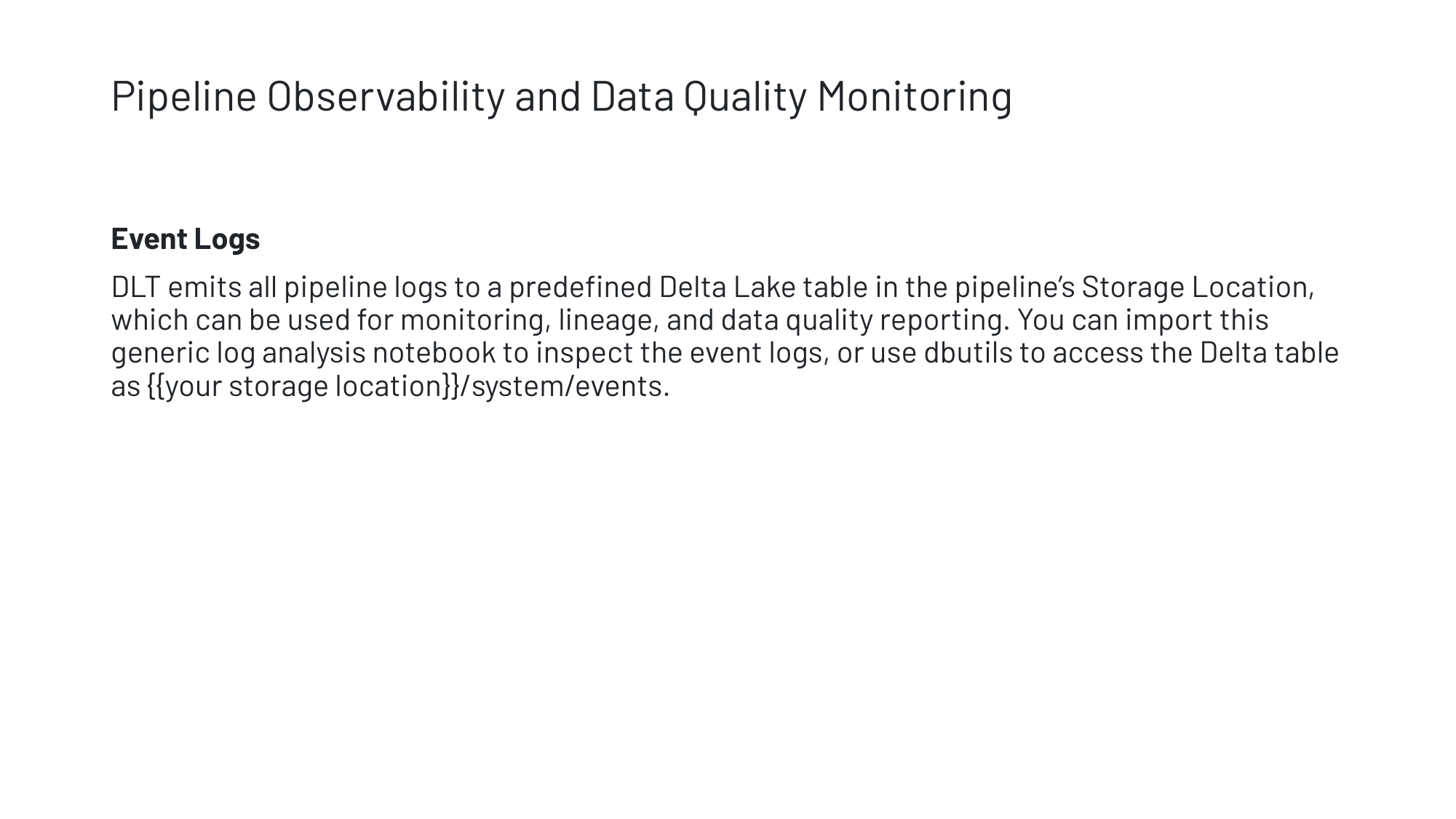

# Pipeline Observability and Data Quality Monitoring
Event Logs
DLT emits all pipeline logs to a predefined Delta Lake table in the pipeline’s Storage Location, which can be used for monitoring, lineage, and data quality reporting. You can import this generic log analysis notebook to inspect the event logs, or use dbutils to access the Delta table as {{your storage location}}/system/events.